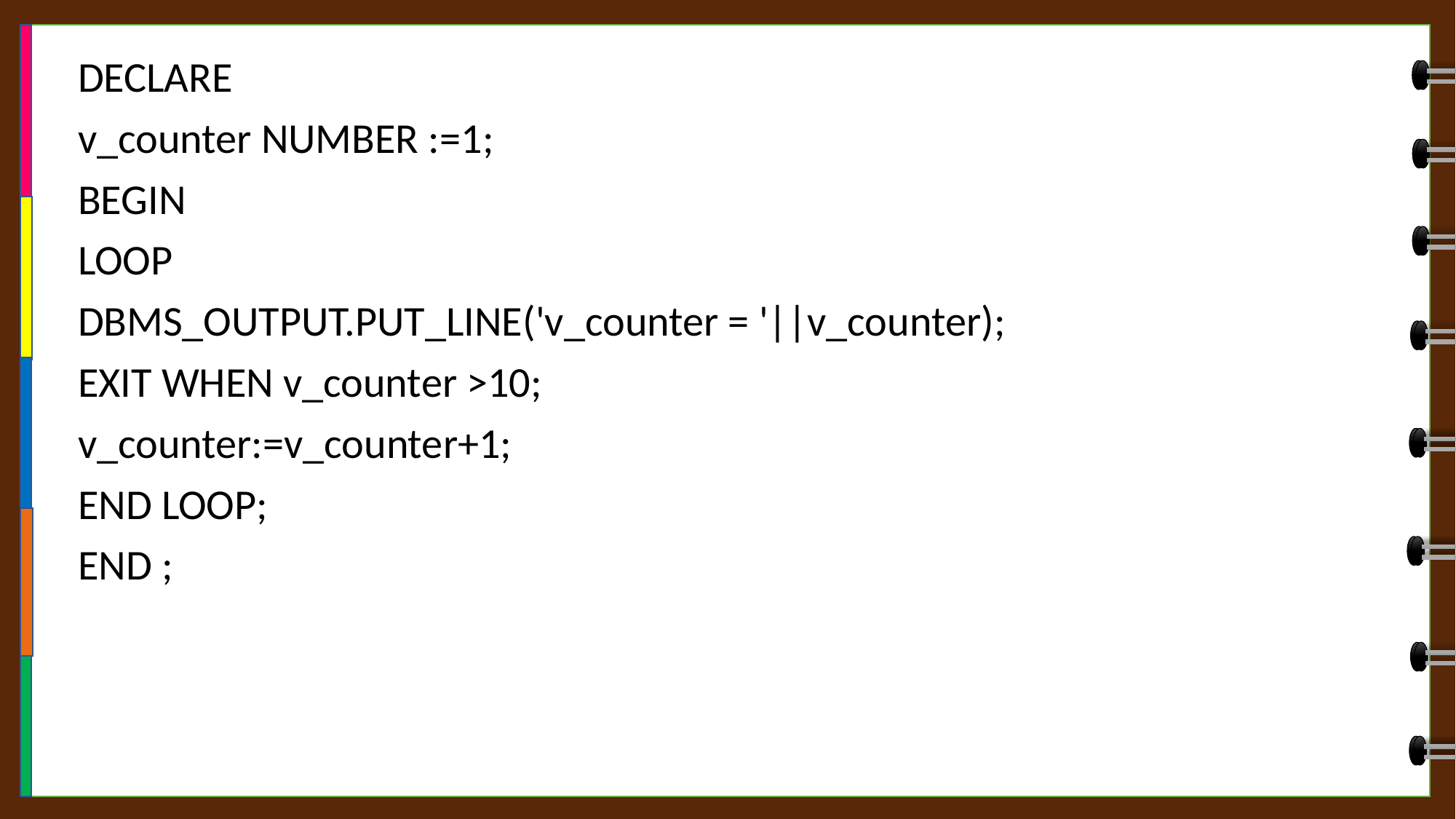

DECLARE
v_counter NUMBER :=1;
BEGIN
LOOP
DBMS_OUTPUT.PUT_LINE('v_counter = '||v_counter);
EXIT WHEN v_counter >10;
v_counter:=v_counter+1;
END LOOP;
END ;